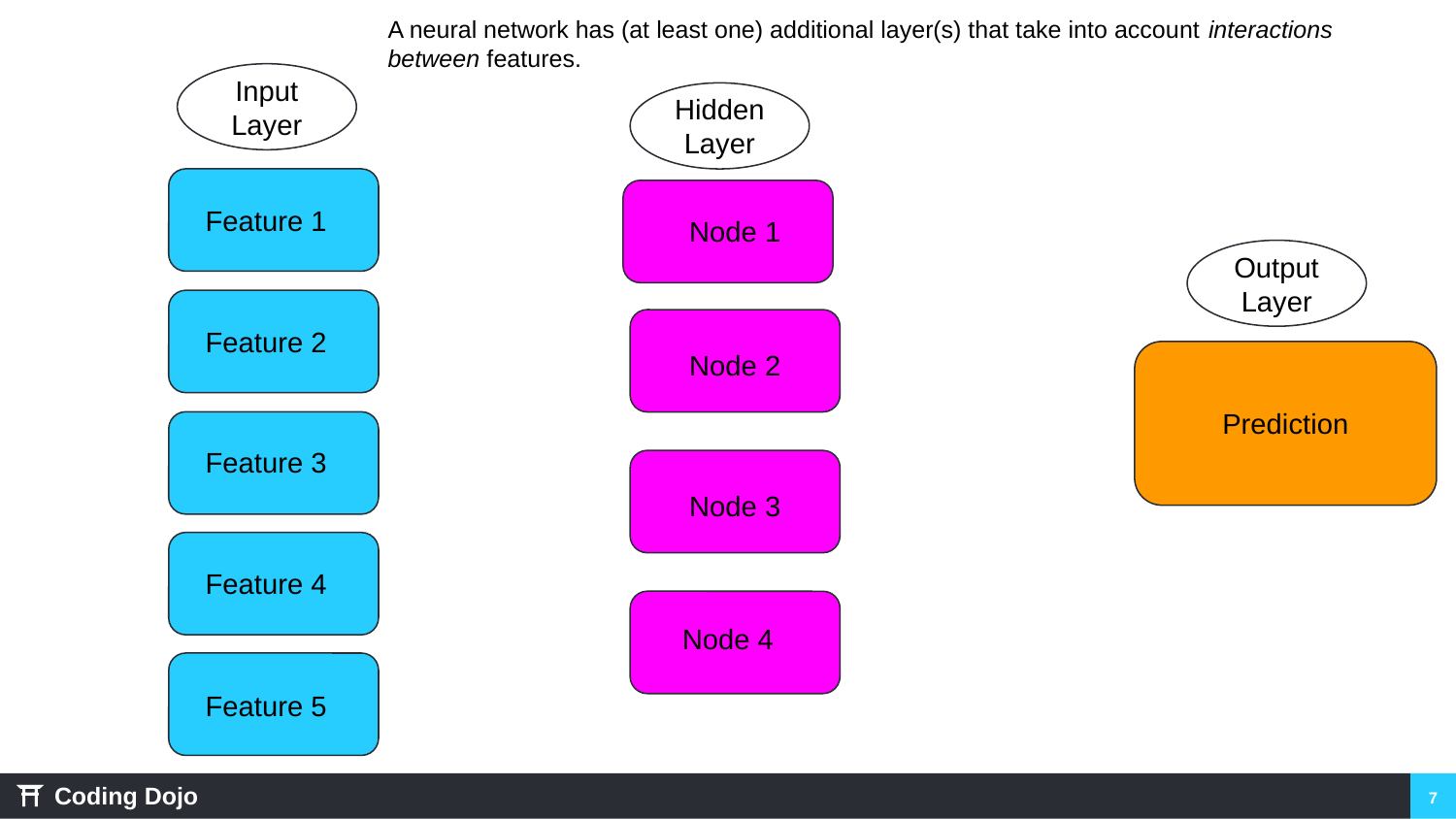

A neural network has (at least one) additional layer(s) that take into account interactions between features.
Input Layer
Hidden Layer

Feature 1
Node 1
Output Layer

Feature 2

Node 2

Prediction

Feature 3

Node 3

Feature 4

Node 4

Feature 5